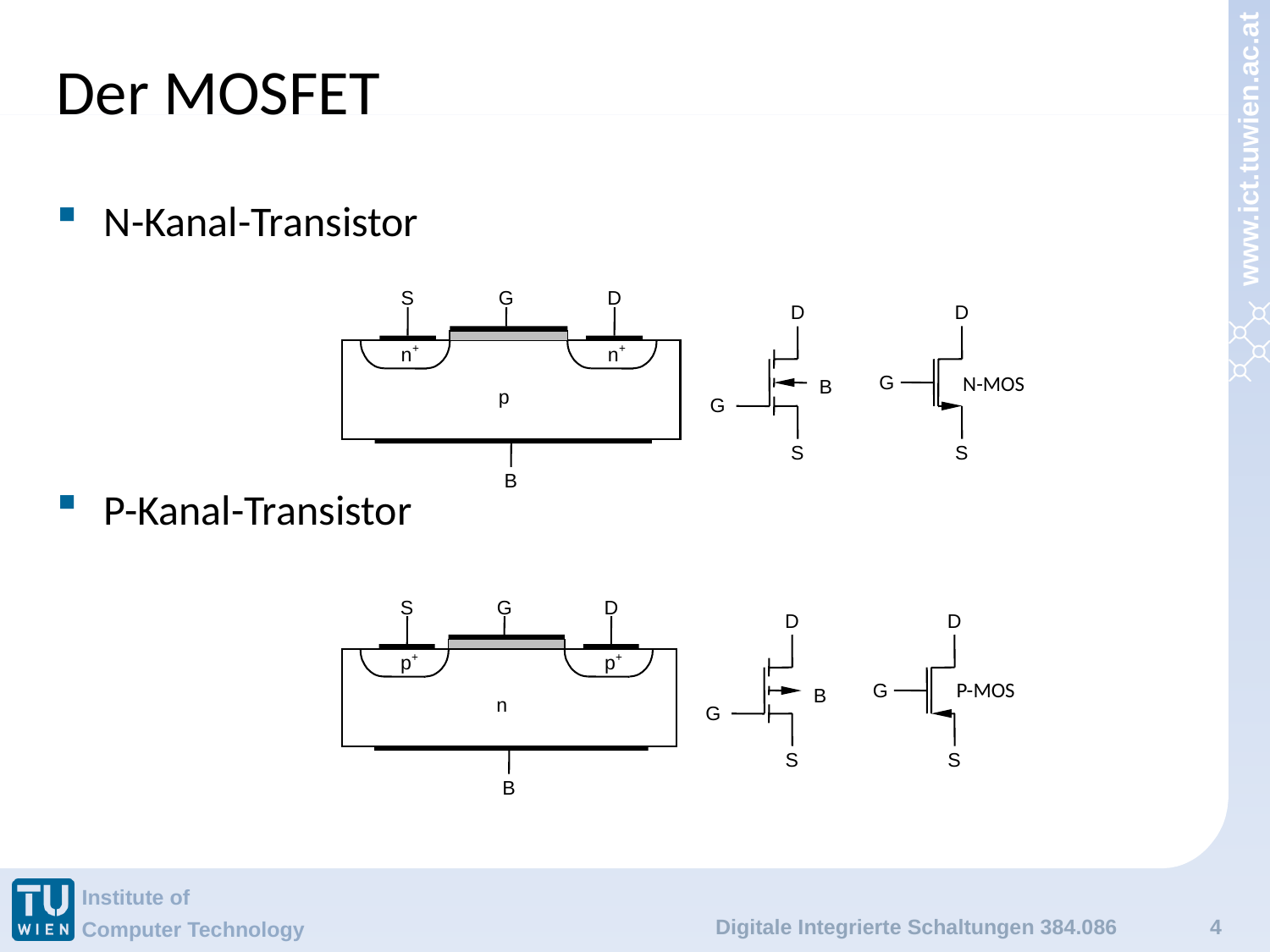

# Der MOSFET
N-Kanal-Transistor

P-Kanal-Transistor

S
G
D

D
D

+
+
n
n

G

B

p

G

S
S

B
N-MOS

S
G
D

D
D

+
+
p
p

G

B

n

G

S
S

B
P-MOS
Digitale Integrierte Schaltungen 384.086
4